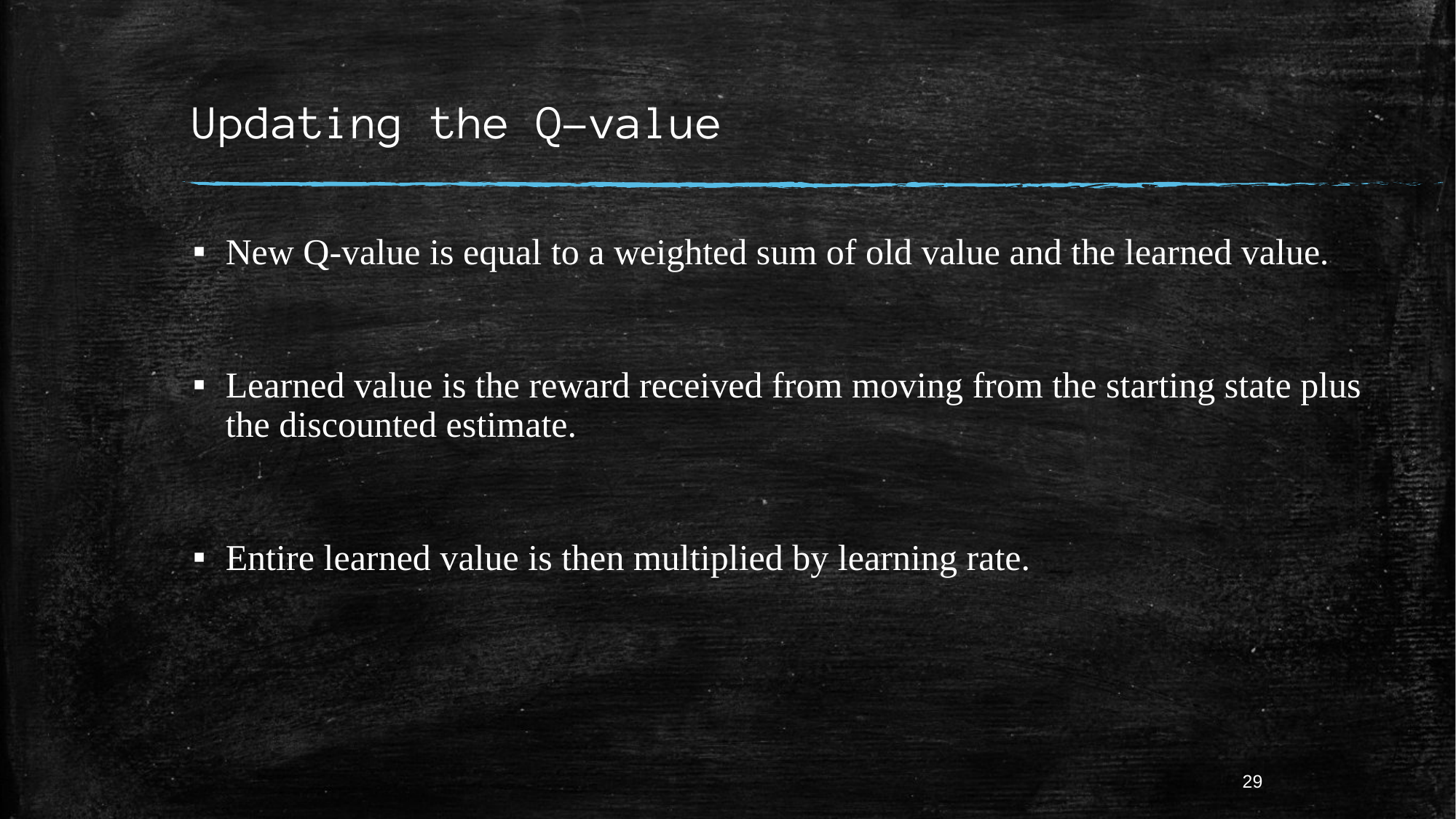

# Updating the Q-value
New Q-value is equal to a weighted sum of old value and the learned value.

Learned value is the reward received from moving from the starting state plus the discounted estimate.

Entire learned value is then multiplied by learning rate.

29